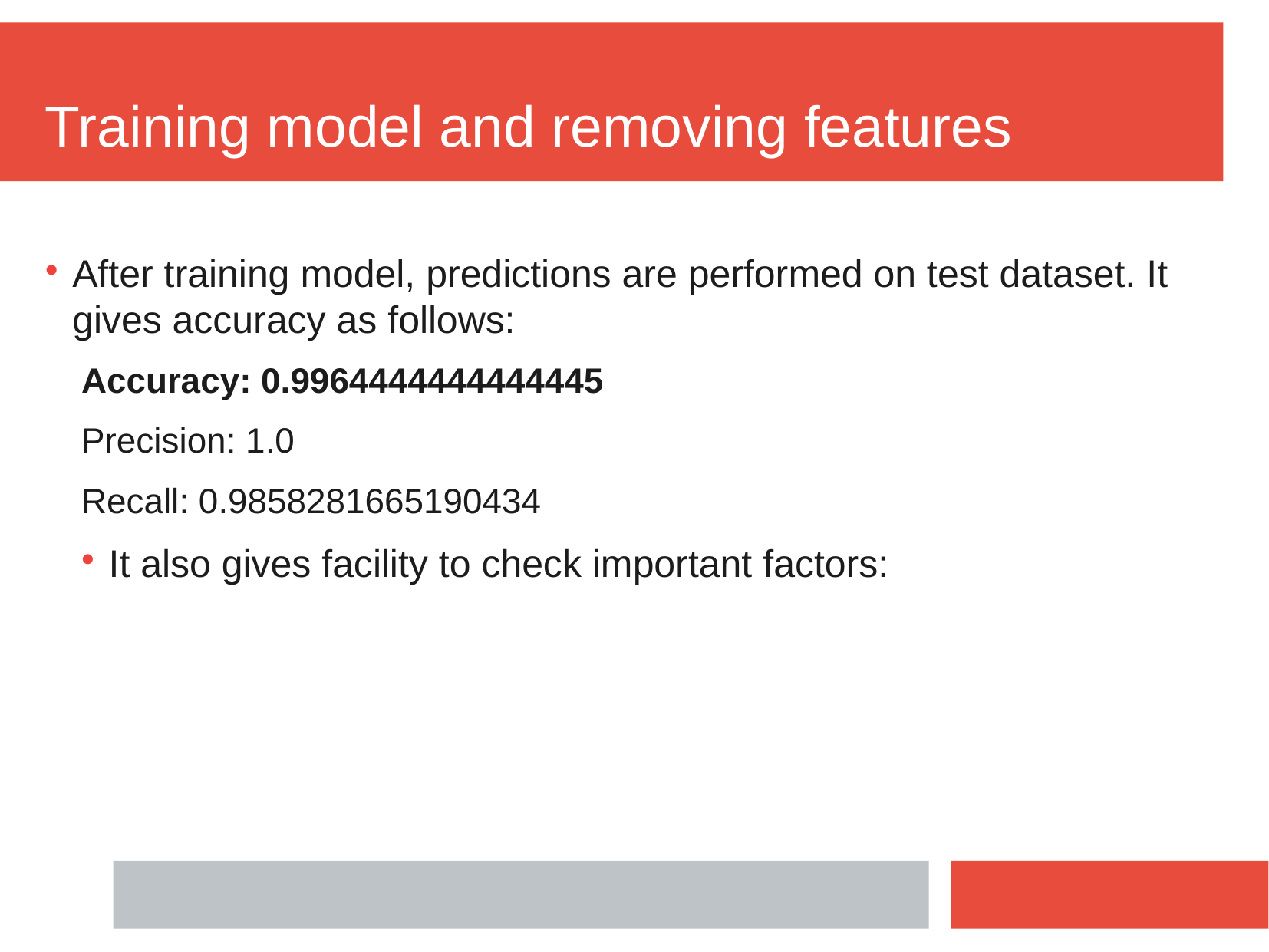

Training model and removing features
After training model, predictions are performed on test dataset. It gives accuracy as follows:
Accuracy: 0.9964444444444445
Precision: 1.0
Recall: 0.9858281665190434
It also gives facility to check important factors: